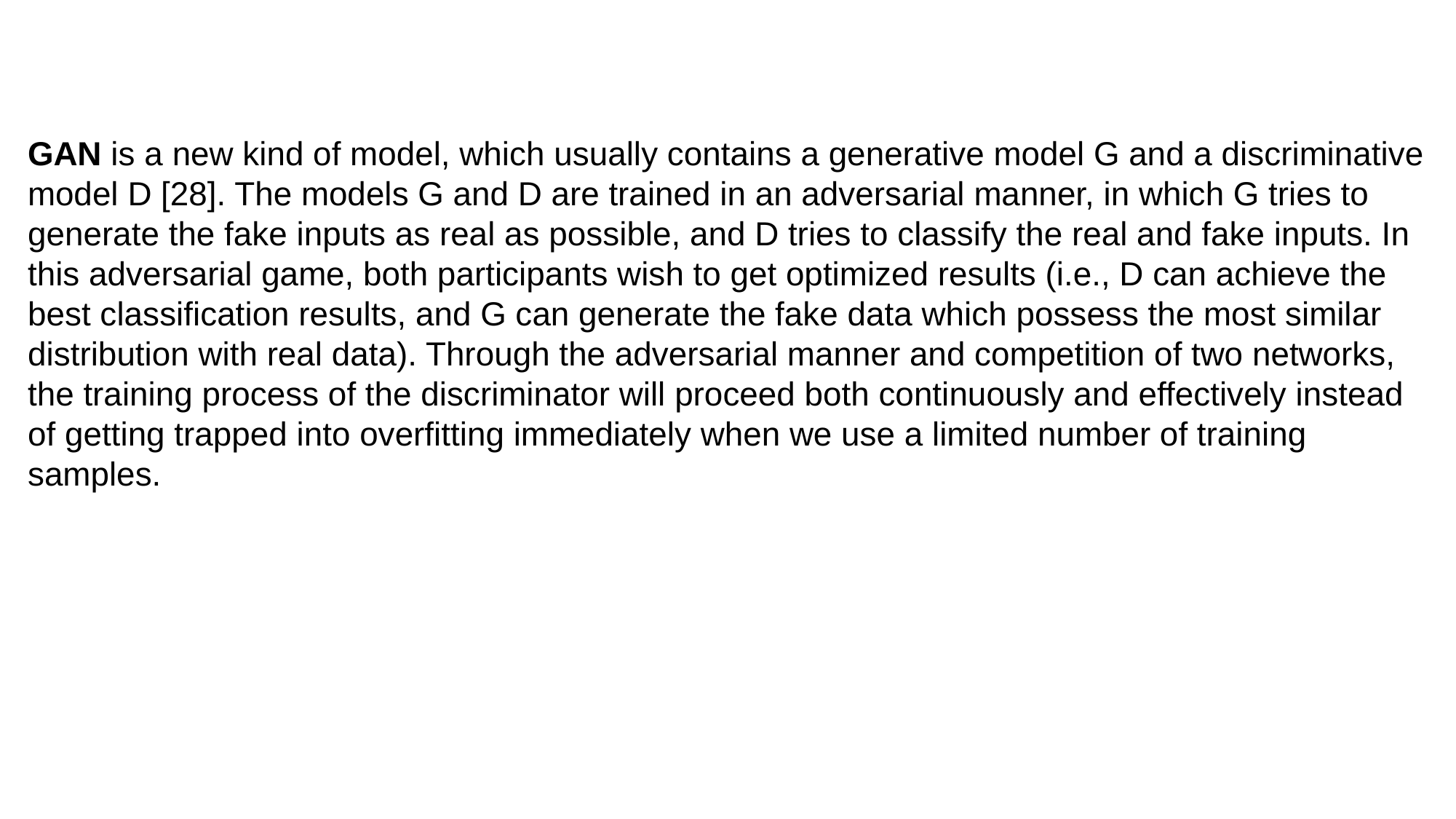

GAN is a new kind of model, which usually contains a generative model G and a discriminative model D [28]. The models G and D are trained in an adversarial manner, in which G tries to generate the fake inputs as real as possible, and D tries to classify the real and fake inputs. In this adversarial game, both participants wish to get optimized results (i.e., D can achieve the best classification results, and G can generate the fake data which possess the most similar distribution with real data). Through the adversarial manner and competition of two networks, the training process of the discriminator will proceed both continuously and effectively instead of getting trapped into overfitting immediately when we use a limited number of training samples.